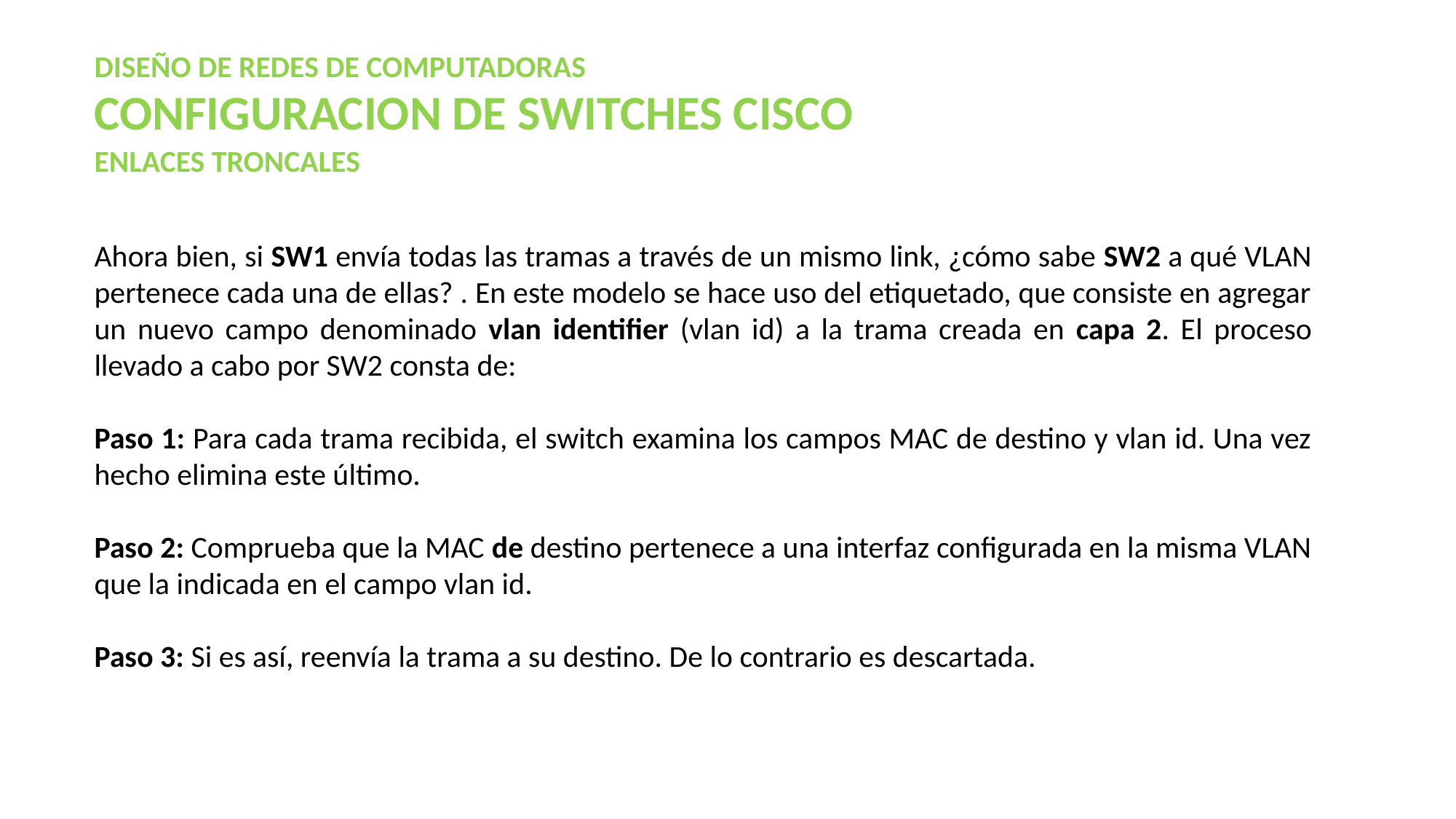

DISEÑO DE REDES DE COMPUTADORAS
CONFIGURACION DE SWITCHES CISCO
ENLACES TRONCALES
Ahora bien, si SW1 envía todas las tramas a través de un mismo link, ¿cómo sabe SW2 a qué VLAN pertenece cada una de ellas? . En este modelo se hace uso del etiquetado, que consiste en agregar un nuevo campo denominado vlan identifier (vlan id) a la trama creada en capa 2. El proceso llevado a cabo por SW2 consta de:

Paso 1: Para cada trama recibida, el switch examina los campos MAC de destino y vlan id. Una vez hecho elimina este último.

Paso 2: Comprueba que la MAC de destino pertenece a una interfaz configurada en la misma VLAN que la indicada en el campo vlan id.

Paso 3: Si es así, reenvía la trama a su destino. De lo contrario es descartada.